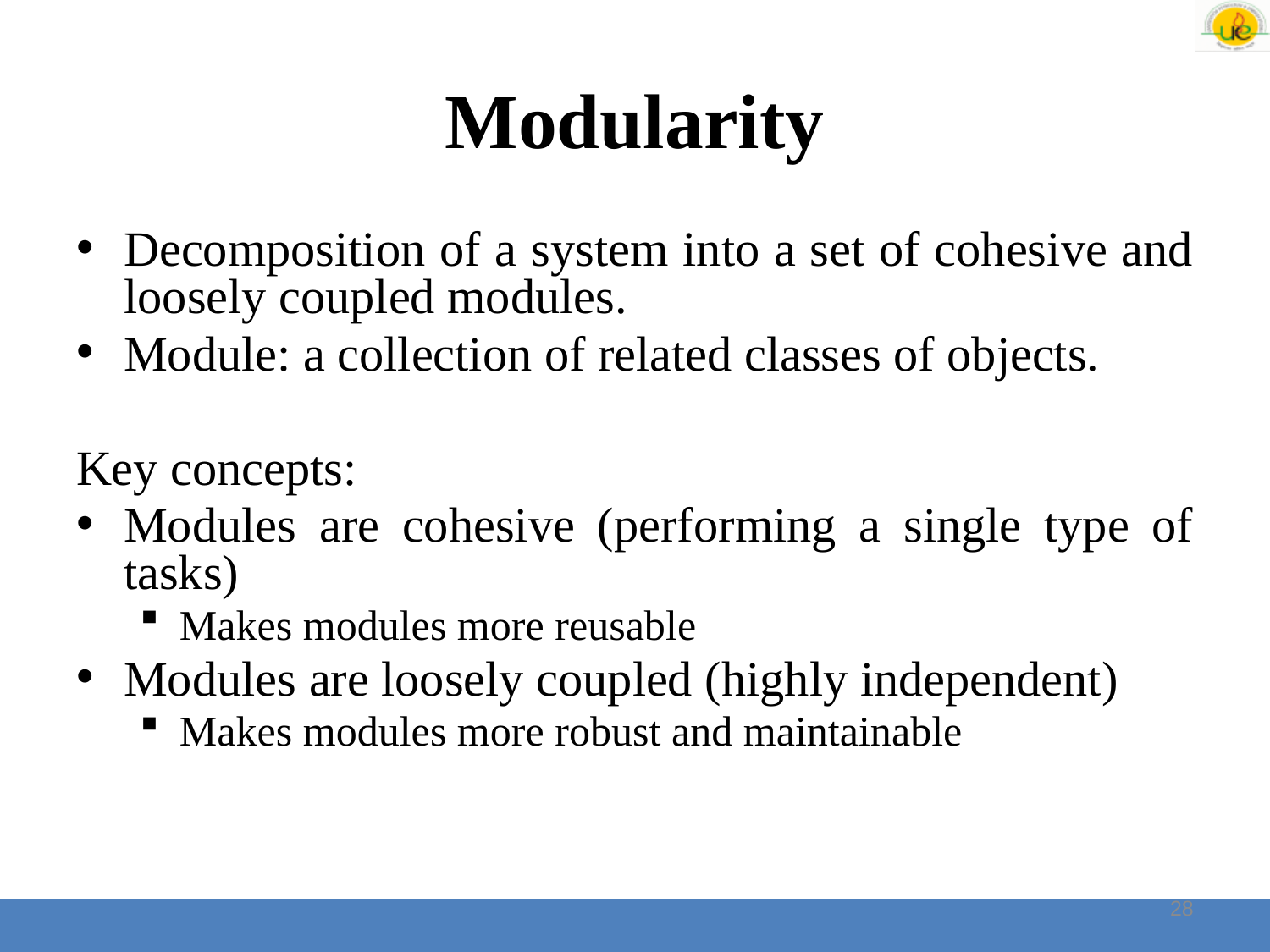

# Modularity
Decomposition of a system into a set of cohesive and loosely coupled modules.
Module: a collection of related classes of objects.

Key concepts:
Modules are cohesive (performing a single type of tasks)
Makes modules more reusable
Modules are loosely coupled (highly independent)
Makes modules more robust and maintainable

28